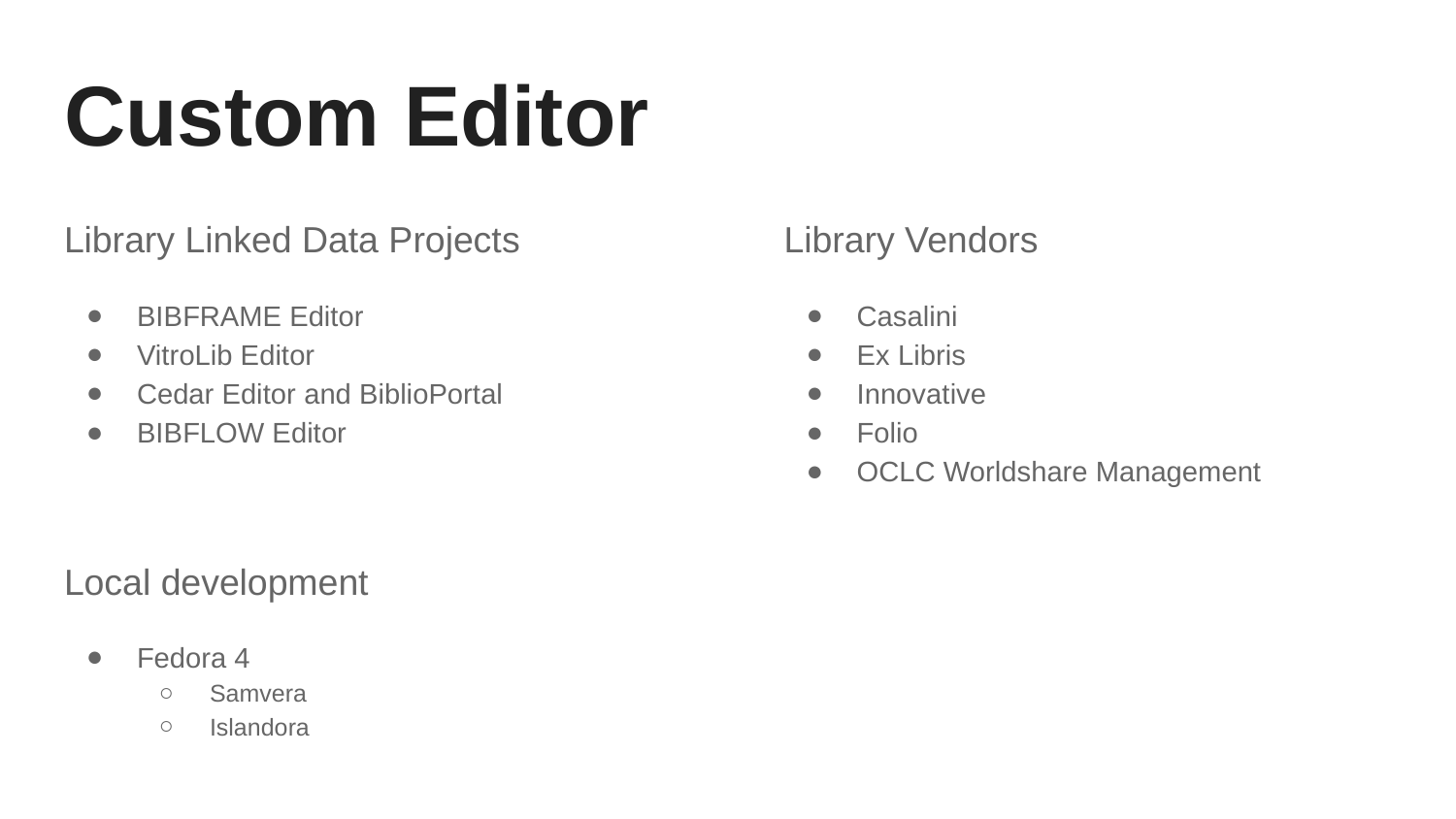

# Custom Editor

Library Linked Data Projects
BIBFRAME Editor
VitroLib Editor
Cedar Editor and BiblioPortal
BIBFLOW Editor

Local development
Fedora 4
Samvera
Islandora

Library Vendors
Casalini
Ex Libris
Innovative
Folio
OCLC Worldshare Management